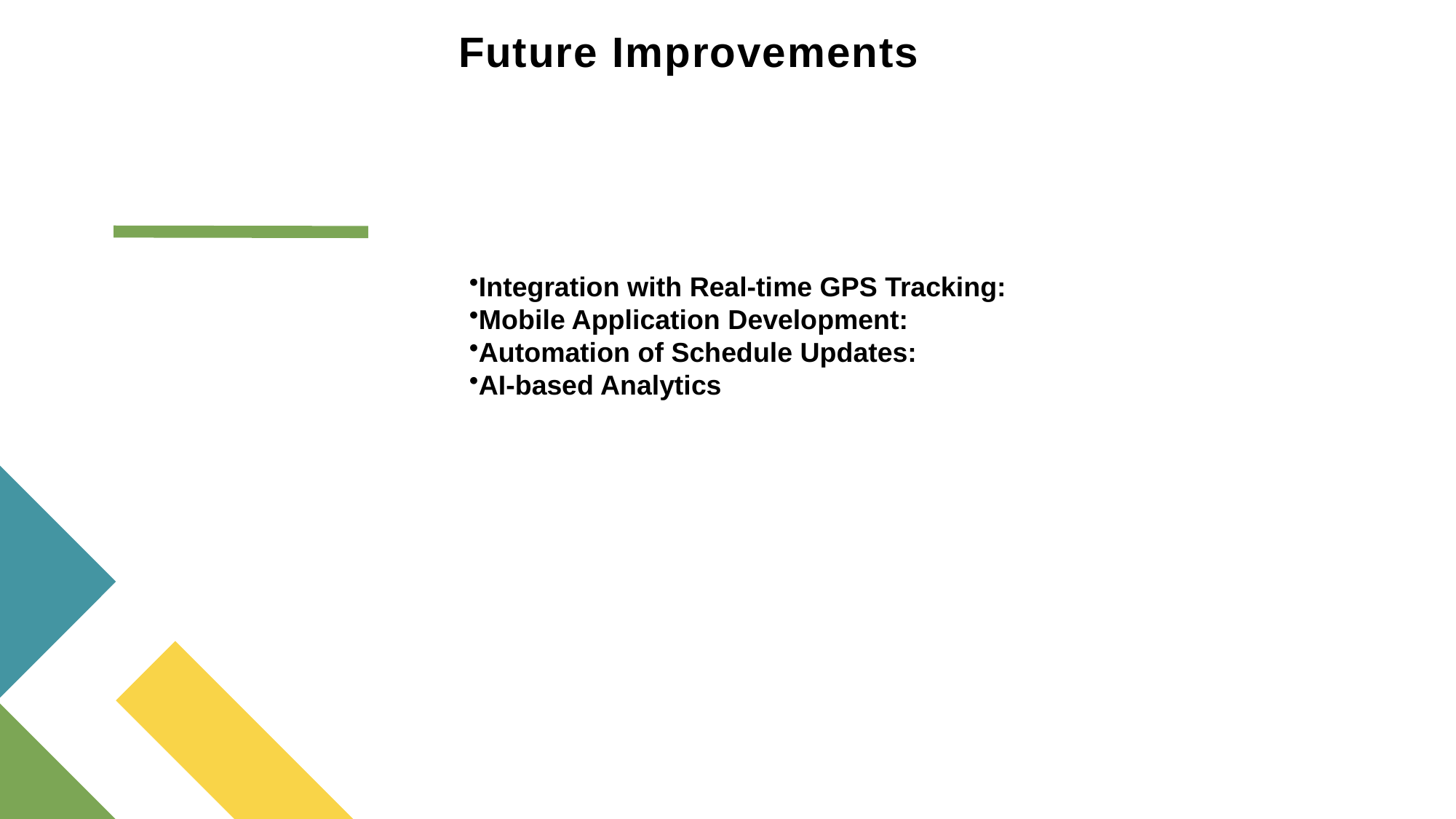

# Future Improvements
Integration with Real-time GPS Tracking:
Mobile Application Development:
Automation of Schedule Updates:
AI-based Analytics